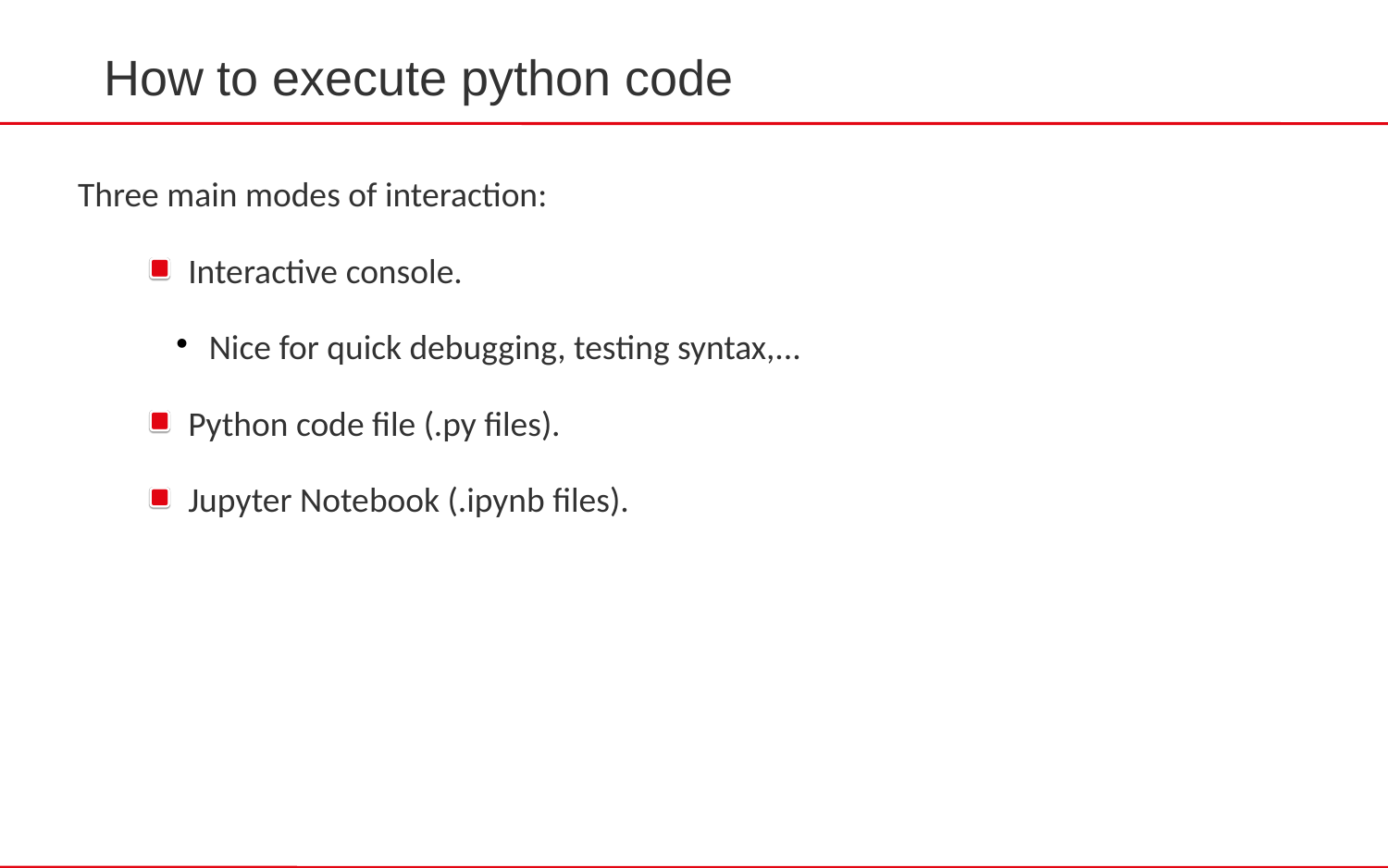

How to execute python code
Three main modes of interaction:
Interactive console.
Nice for quick debugging, testing syntax,...
Python code file (.py files).
Jupyter Notebook (.ipynb files).